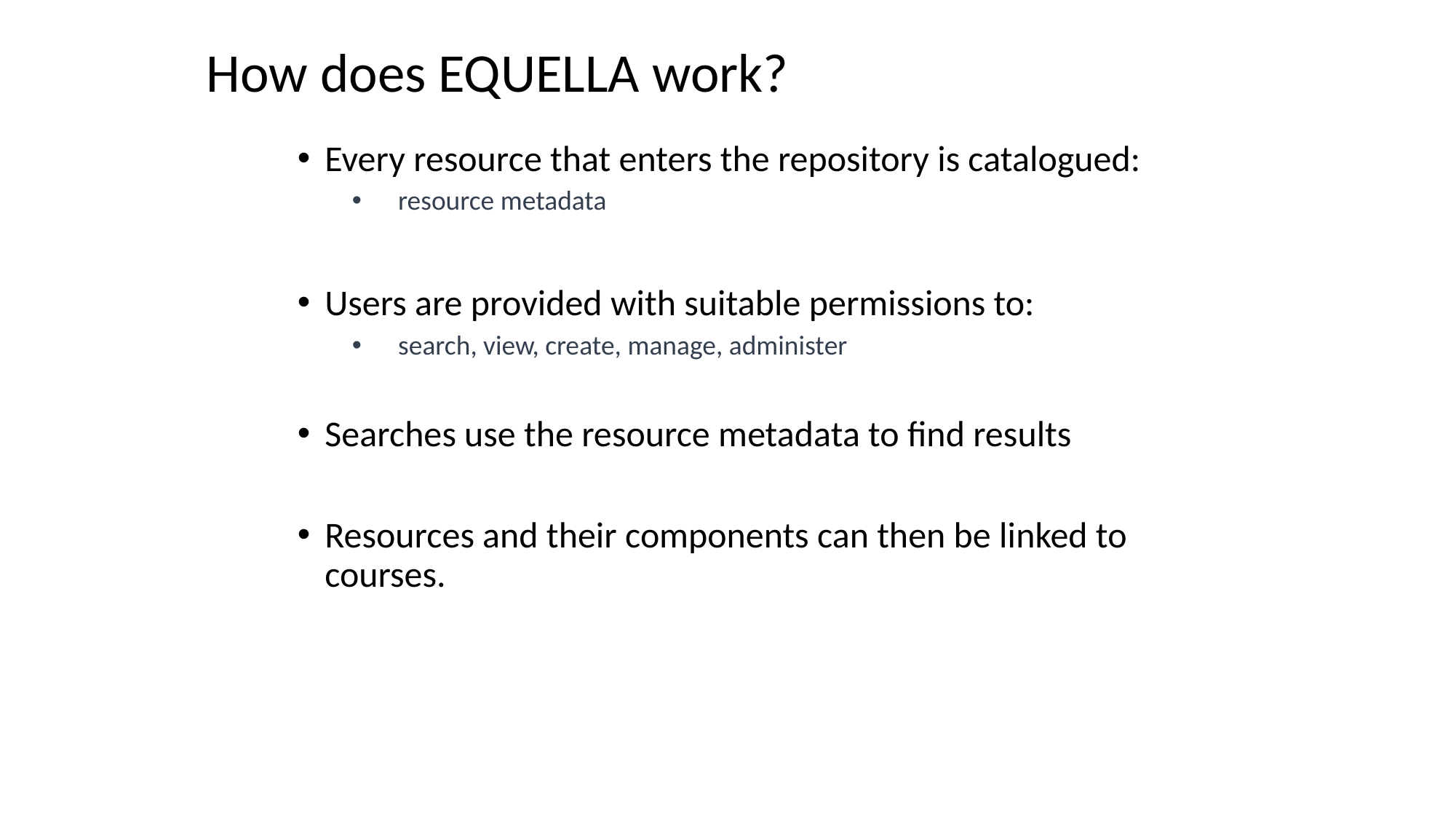

# How does EQUELLA work?
Every resource that enters the repository is catalogued:
   resource metadata

Users are provided with suitable permissions to:
   search, view, create, manage, administer

Searches use the resource metadata to find results

Resources and their components can then be linked to courses.